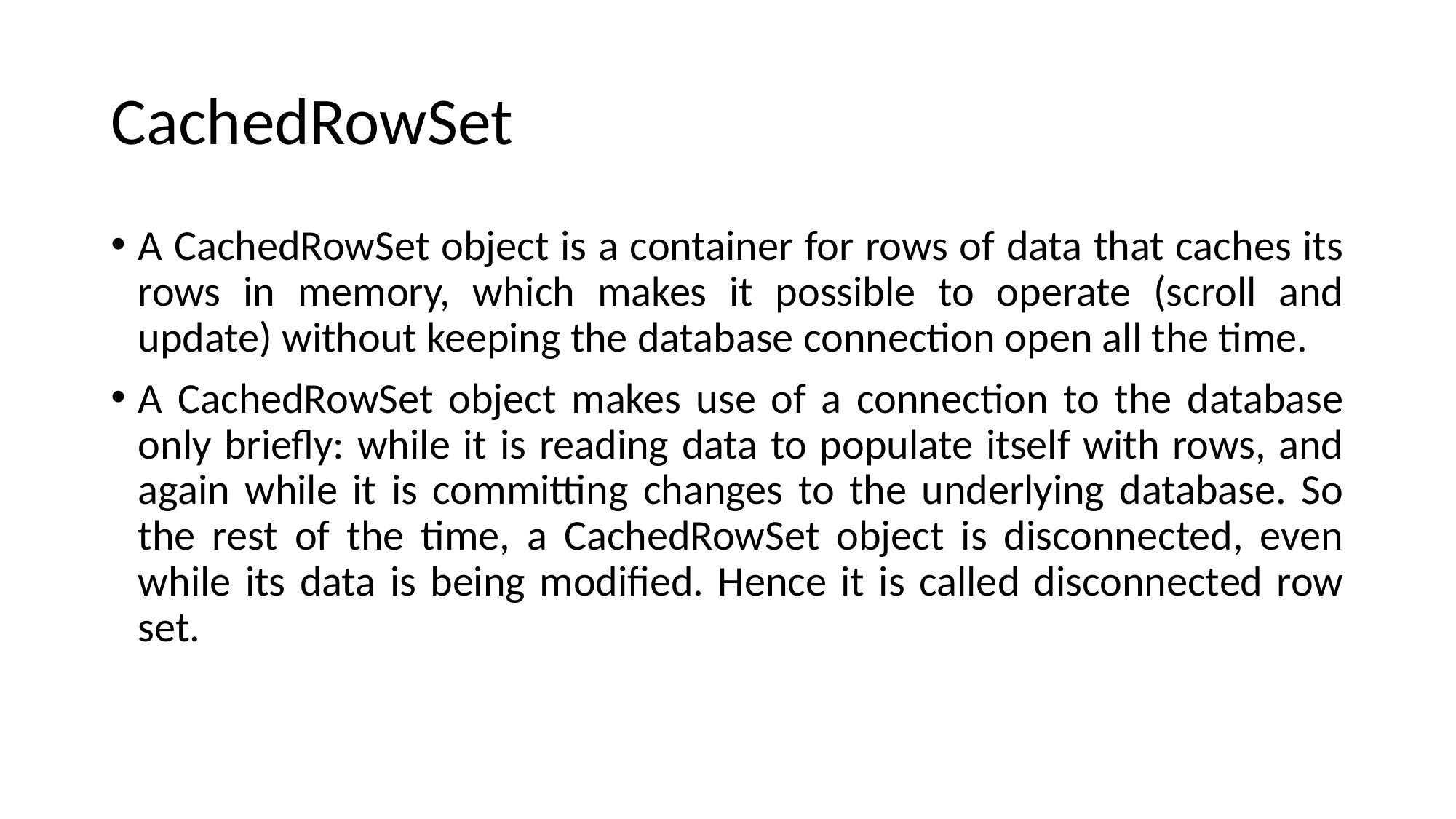

# CachedRowSet
A CachedRowSet object is a container for rows of data that caches its rows in memory, which makes it possible to operate (scroll and update) without keeping the database connection open all the time.
A CachedRowSet object makes use of a connection to the database only briefly: while it is reading data to populate itself with rows, and again while it is committing changes to the underlying database. So the rest of the time, a CachedRowSet object is disconnected, even while its data is being modified. Hence it is called disconnected row set.